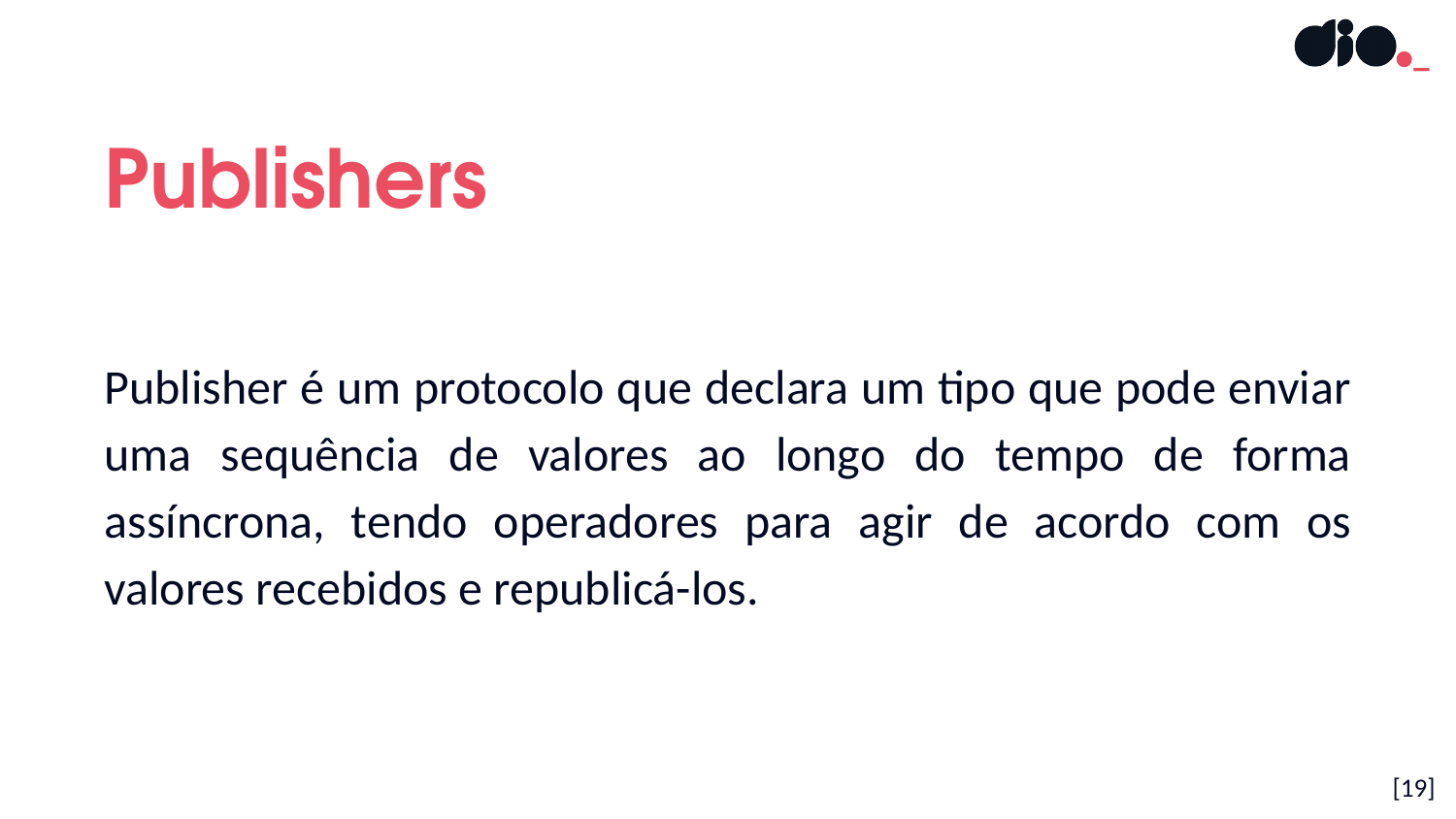

Publishers
Publisher é um protocolo que declara um tipo que pode enviar uma sequência de valores ao longo do tempo de forma assíncrona, tendo operadores para agir de acordo com os valores recebidos e republicá-los.
[19]